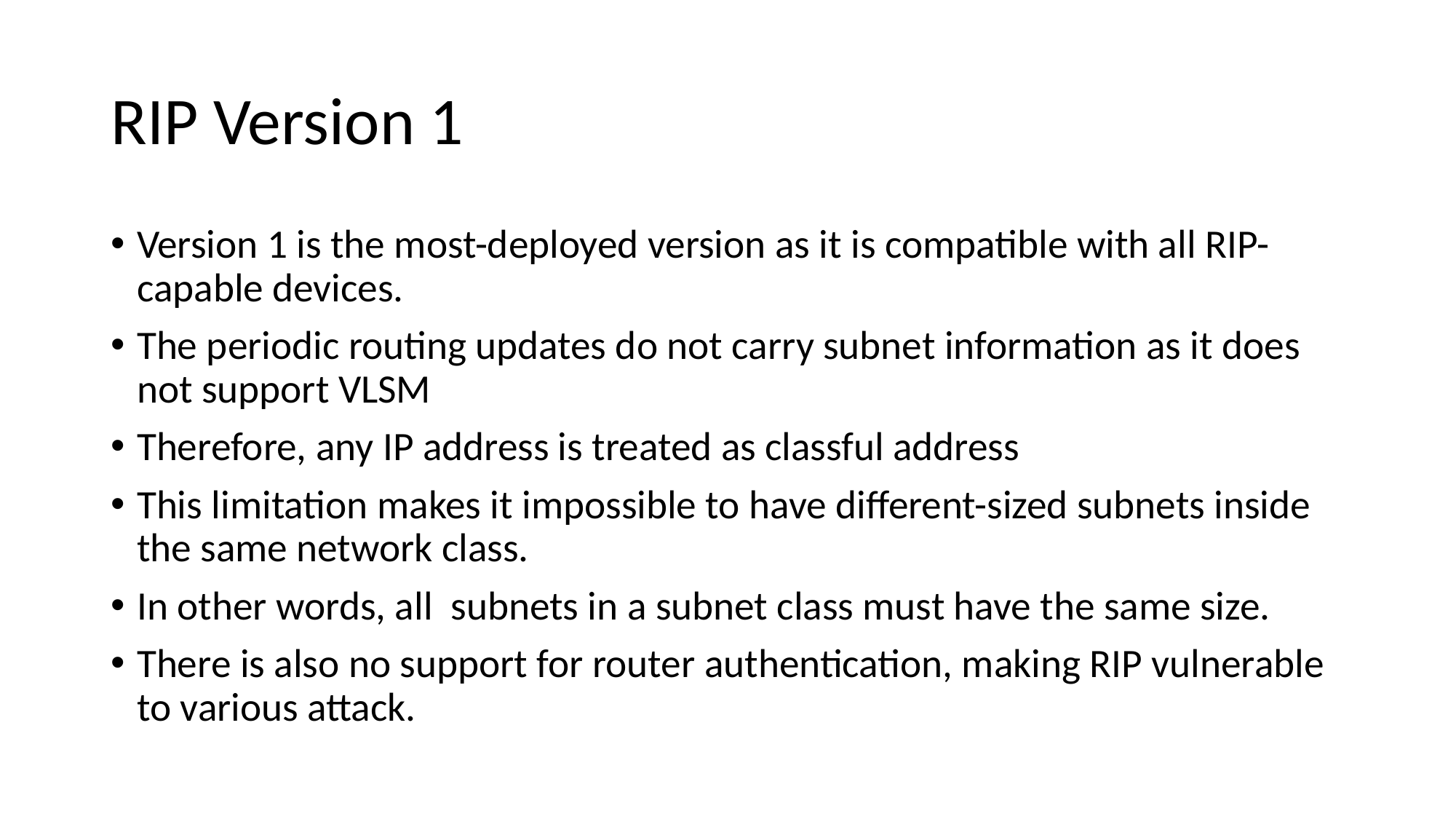

# RIP Version 1
Version 1 is the most-deployed version as it is compatible with all RIP-capable devices.
The periodic routing updates do not carry subnet information as it does not support VLSM
Therefore, any IP address is treated as classful address
This limitation makes it impossible to have different-sized subnets inside the same network class.
In other words, all  subnets in a subnet class must have the same size.
There is also no support for router authentication, making RIP vulnerable to various attack.